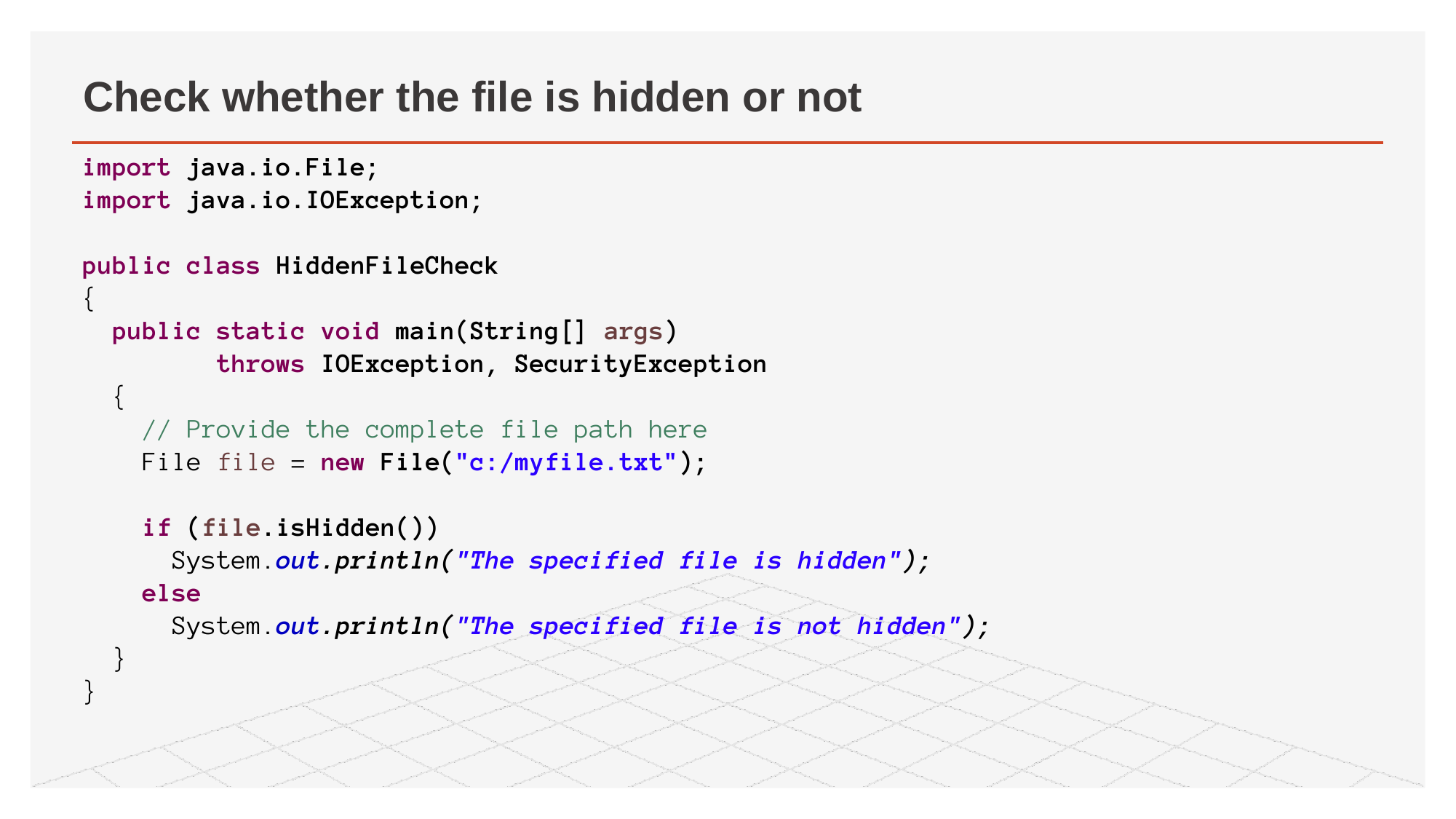

# Check whether the file is hidden or not
import java.io.File;
import java.io.IOException;

public class HiddenFileCheck
{
  public static void main(String[] args)
         throws IOException, SecurityException
  {
    // Provide the complete file path here
    File file = new File("c:/myfile.txt");

    if (file.isHidden())
      System.out.println("The specified file is hidden");
    else
      System.out.println("The specified file is not hidden");
  }
}